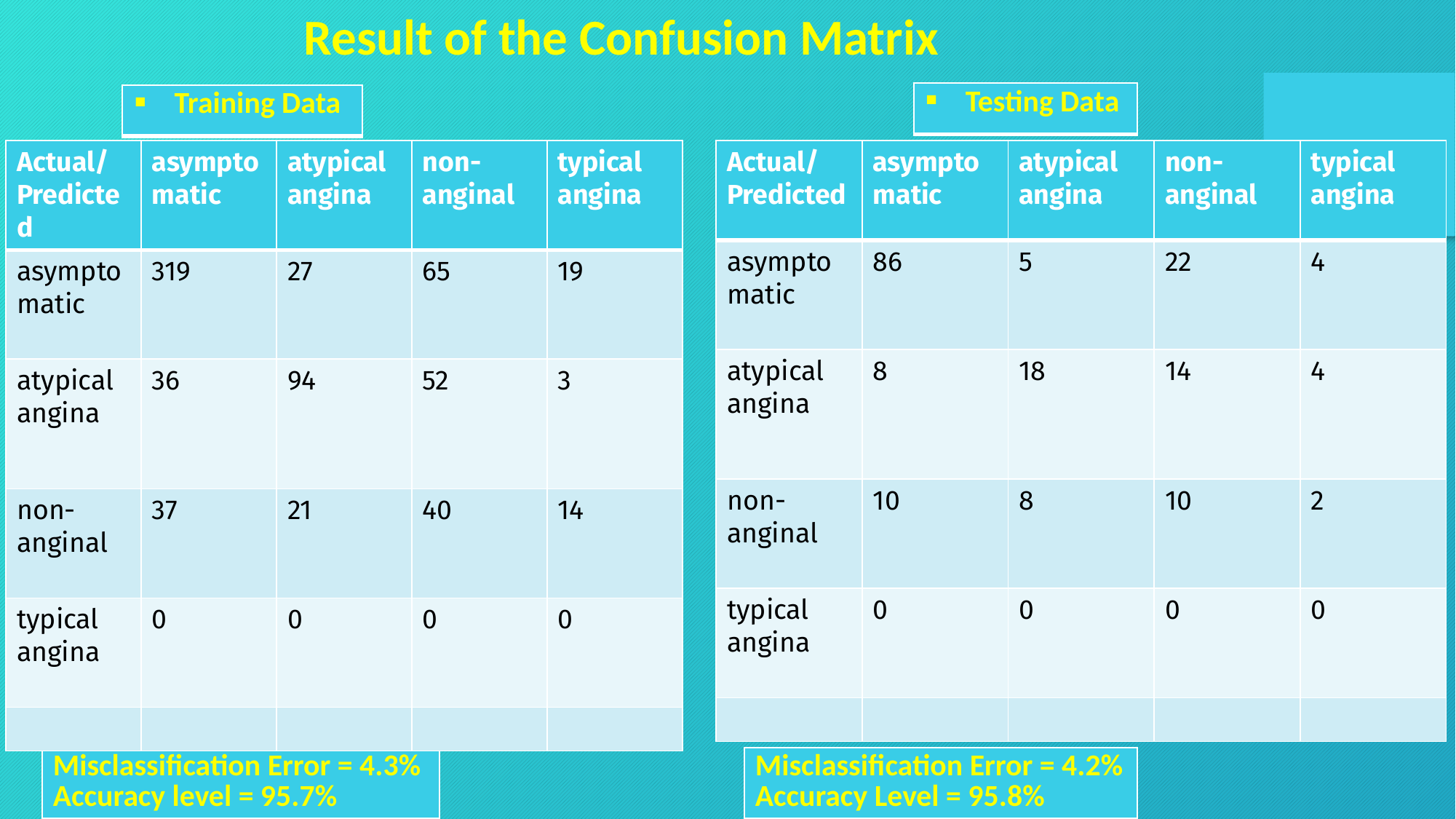

Result of the Confusion Matrix
| Testing Data |
| --- |
| Training Data |
| --- |
| Actual/Predicted | asymptomatic | atypical angina | non-anginal | typical angina |
| --- | --- | --- | --- | --- |
| asymptomatic | 319 | 27 | 65 | 19 |
| atypical angina | 36 | 94 | 52 | 3 |
| non-anginal | 37 | 21 | 40 | 14 |
| typical angina | 0 | 0 | 0 | 0 |
|  |  |  |  |  |
| Actual/Predicted | asymptomatic | atypical angina | non-anginal | typical angina |
| --- | --- | --- | --- | --- |
| asymptomatic | 86 | 5 | 22 | 4 |
| atypical angina | 8 | 18 | 14 | 4 |
| non-anginal | 10 | 8 | 10 | 2 |
| typical angina | 0 | 0 | 0 | 0 |
|  |  |  |  |  |

| Misclassification Error = 4.3% Accuracy level = 95.7% |
| --- |
| Misclassification Error = 4.2% Accuracy Level = 95.8% |
| --- |